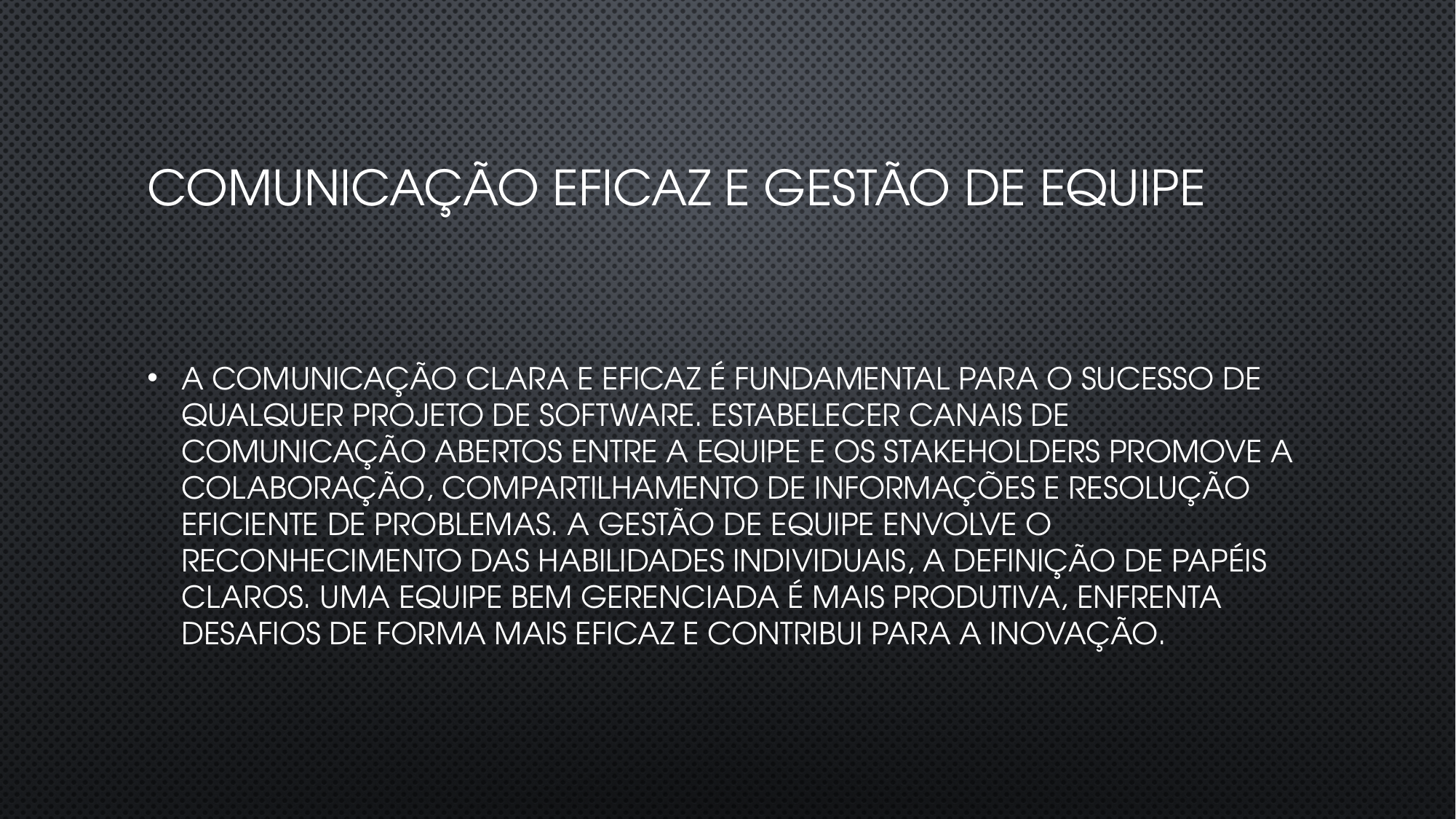

# Comunicação Eficaz e Gestão de Equipe
A comunicação clara e eficaz é fundamental para o sucesso de qualquer projeto de software. Estabelecer canais de comunicação abertos entre a equipe e os stakeholders promove a colaboração, compartilhamento de informações e resolução eficiente de problemas. A gestão de equipe envolve o reconhecimento das habilidades individuais, a definição de papéis claros. Uma equipe bem gerenciada é mais produtiva, enfrenta desafios de forma mais eficaz e contribui para a inovação.